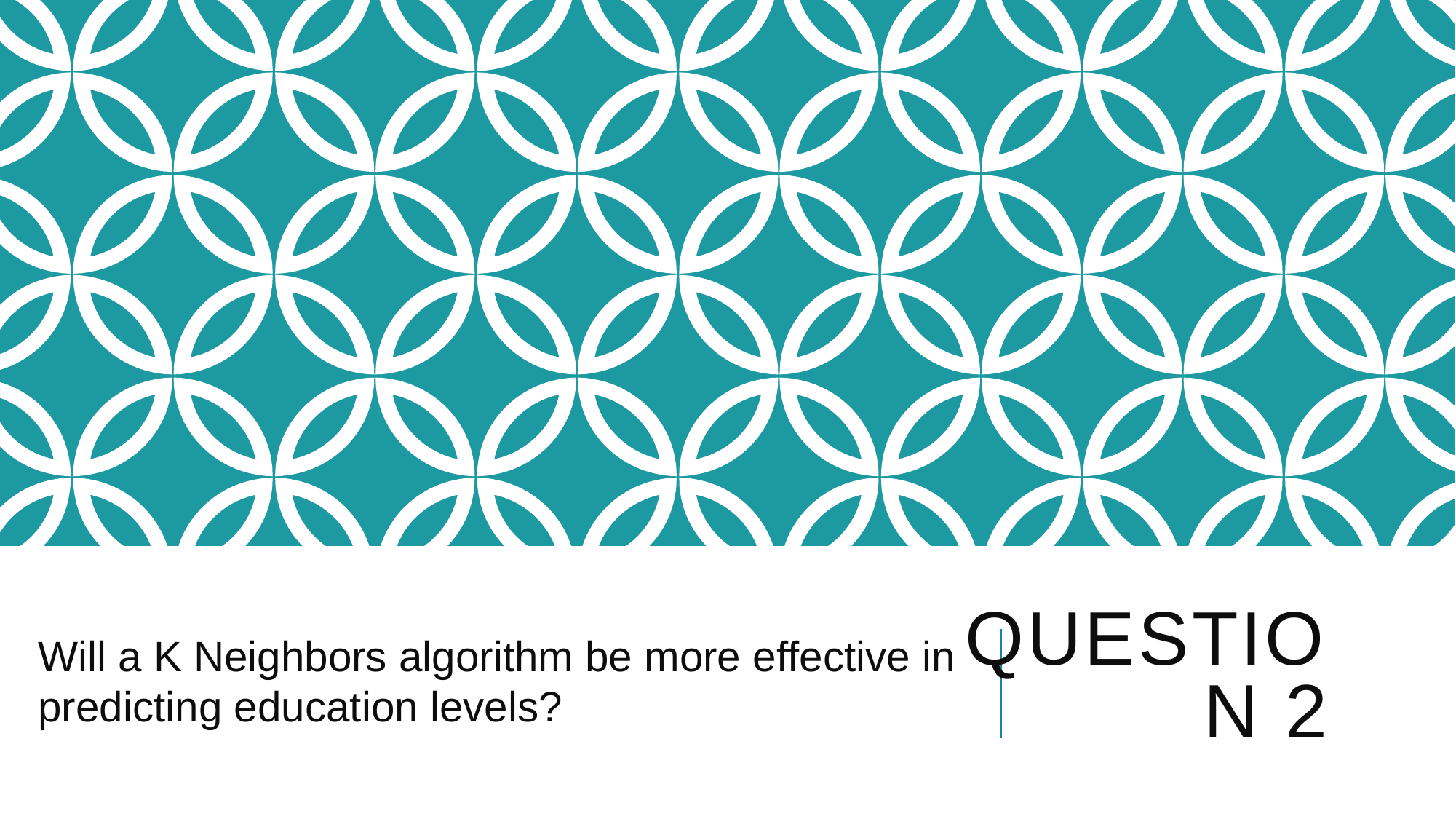

Will a K Neighbors algorithm be more effective in predicting education levels?
# Question 2